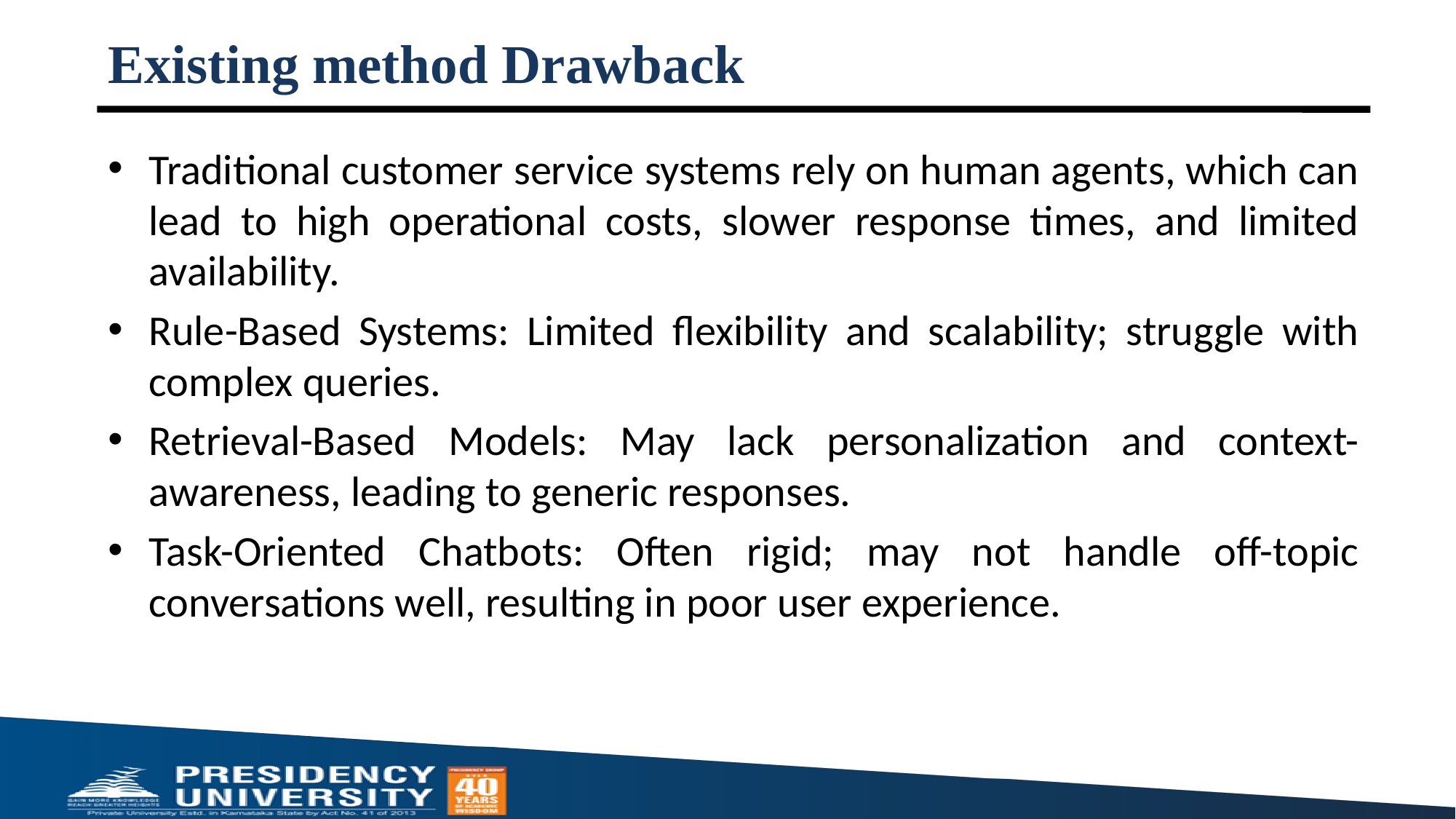

# Existing method Drawback
Traditional customer service systems rely on human agents, which can lead to high operational costs, slower response times, and limited availability.
Rule-Based Systems: Limited flexibility and scalability; struggle with complex queries.
Retrieval-Based Models: May lack personalization and context-awareness, leading to generic responses.
Task-Oriented Chatbots: Often rigid; may not handle off-topic conversations well, resulting in poor user experience.